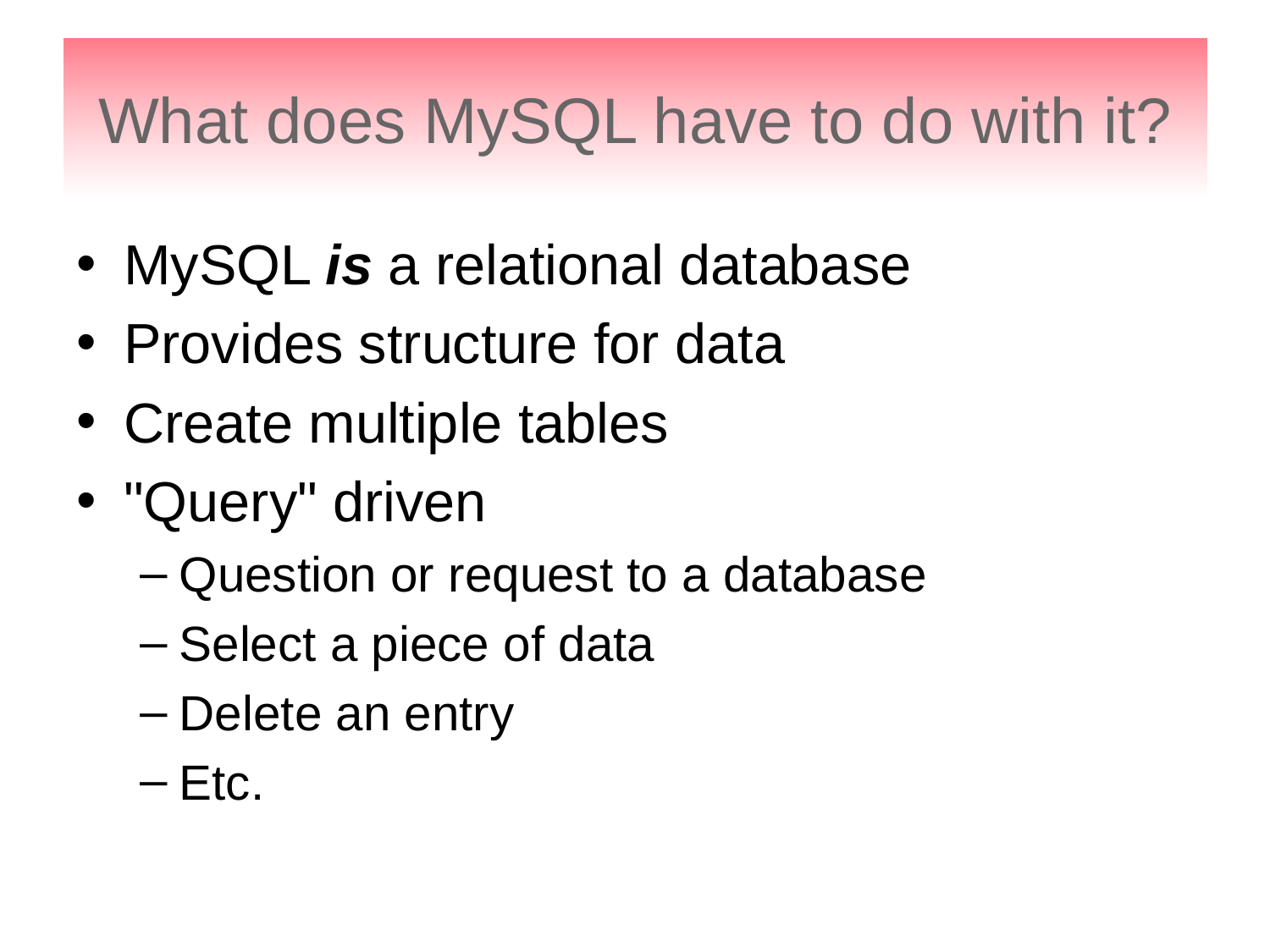

# What does MySQL have to do with it?
MySQL is a relational database
Provides structure for data
Create multiple tables
"Query" driven
Question or request to a database
Select a piece of data
Delete an entry
Etc.